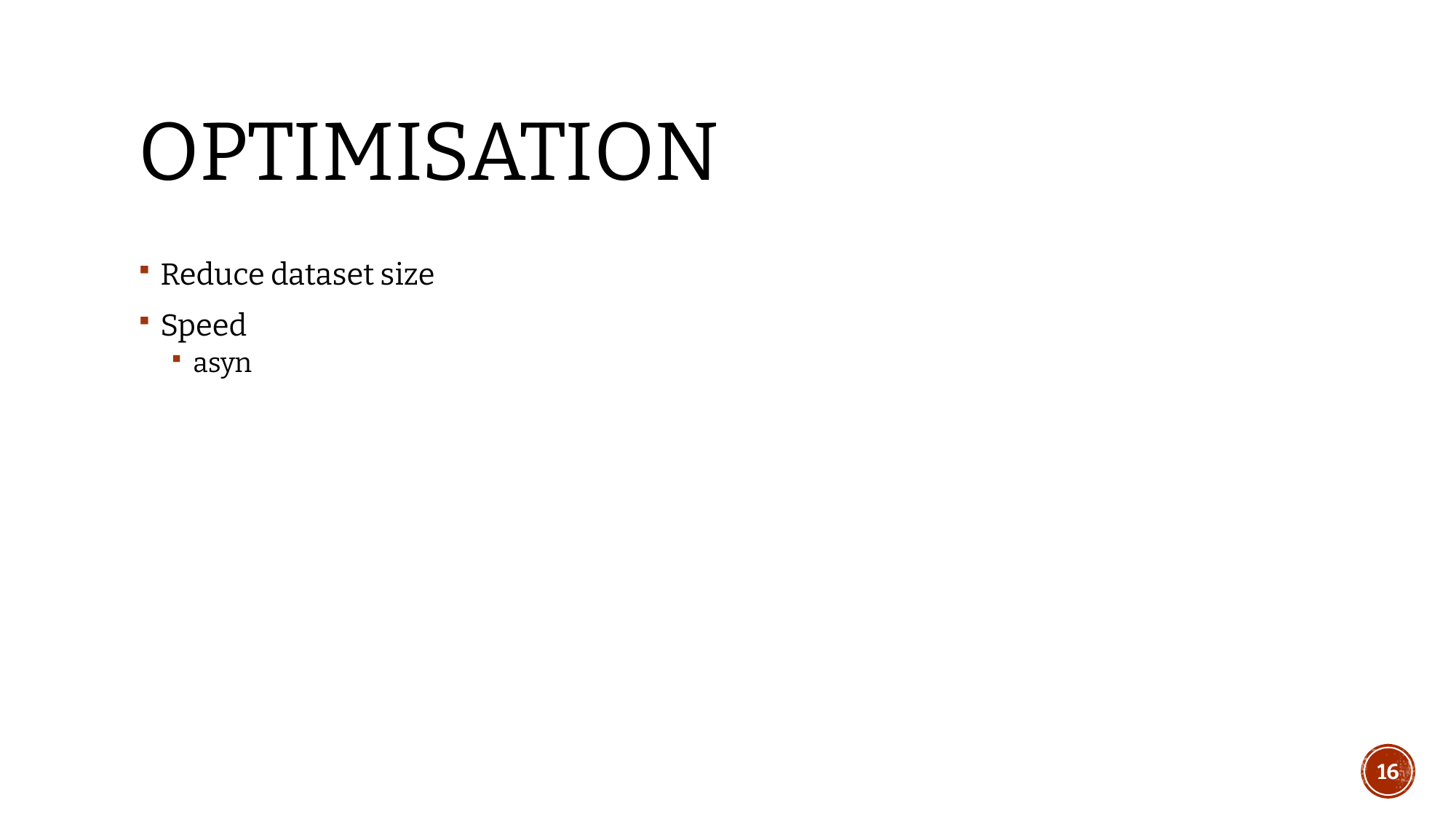

# optimisation
Reduce dataset size
Speed
asyn
16